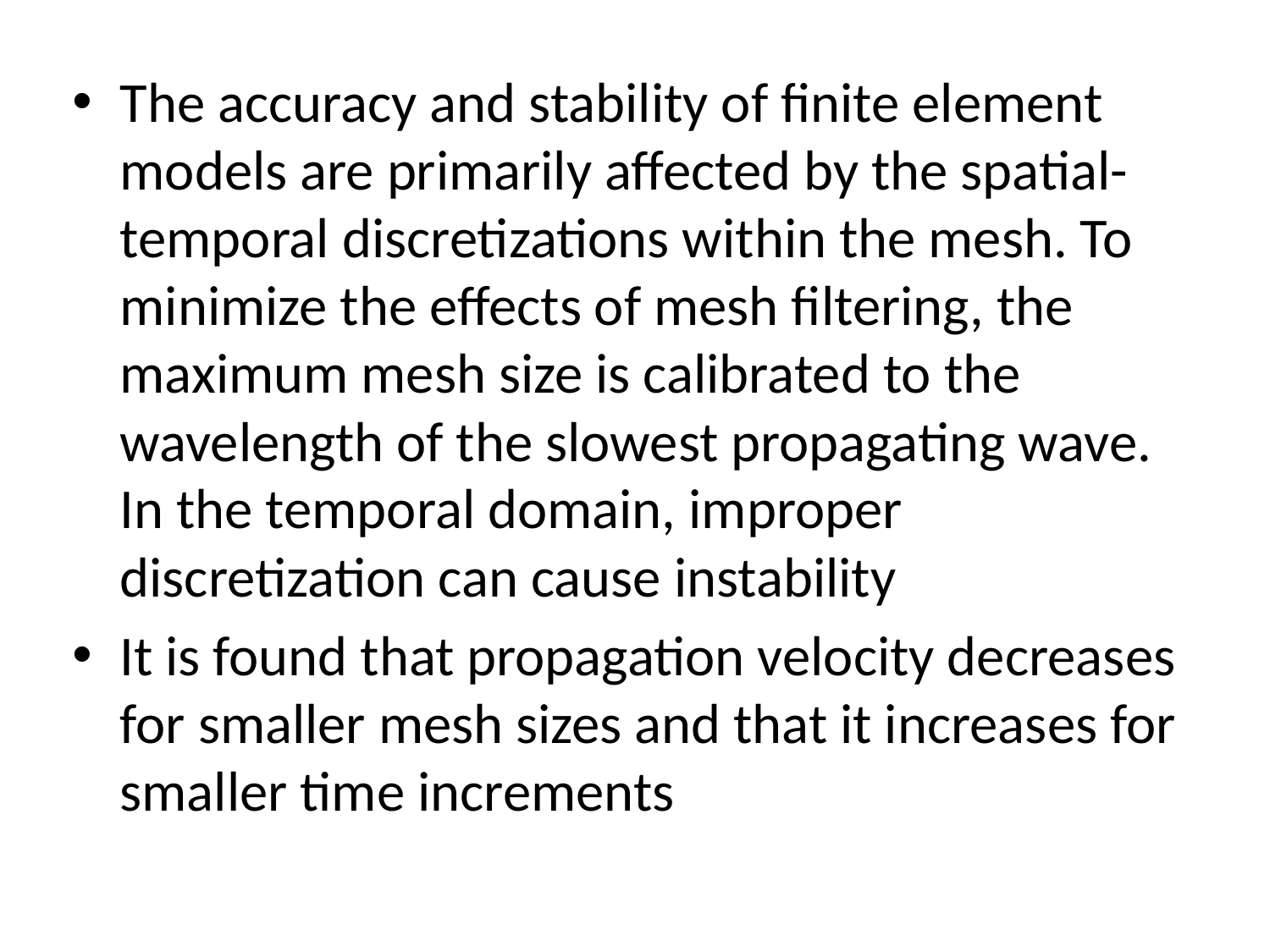

The accuracy and stability of finite element models are primarily affected by the spatial-temporal discretizations within the mesh. To minimize the effects of mesh filtering, the maximum mesh size is calibrated to the wavelength of the slowest propagating wave. In the temporal domain, improper discretization can cause instability
It is found that propagation velocity decreases for smaller mesh sizes and that it increases for smaller time increments